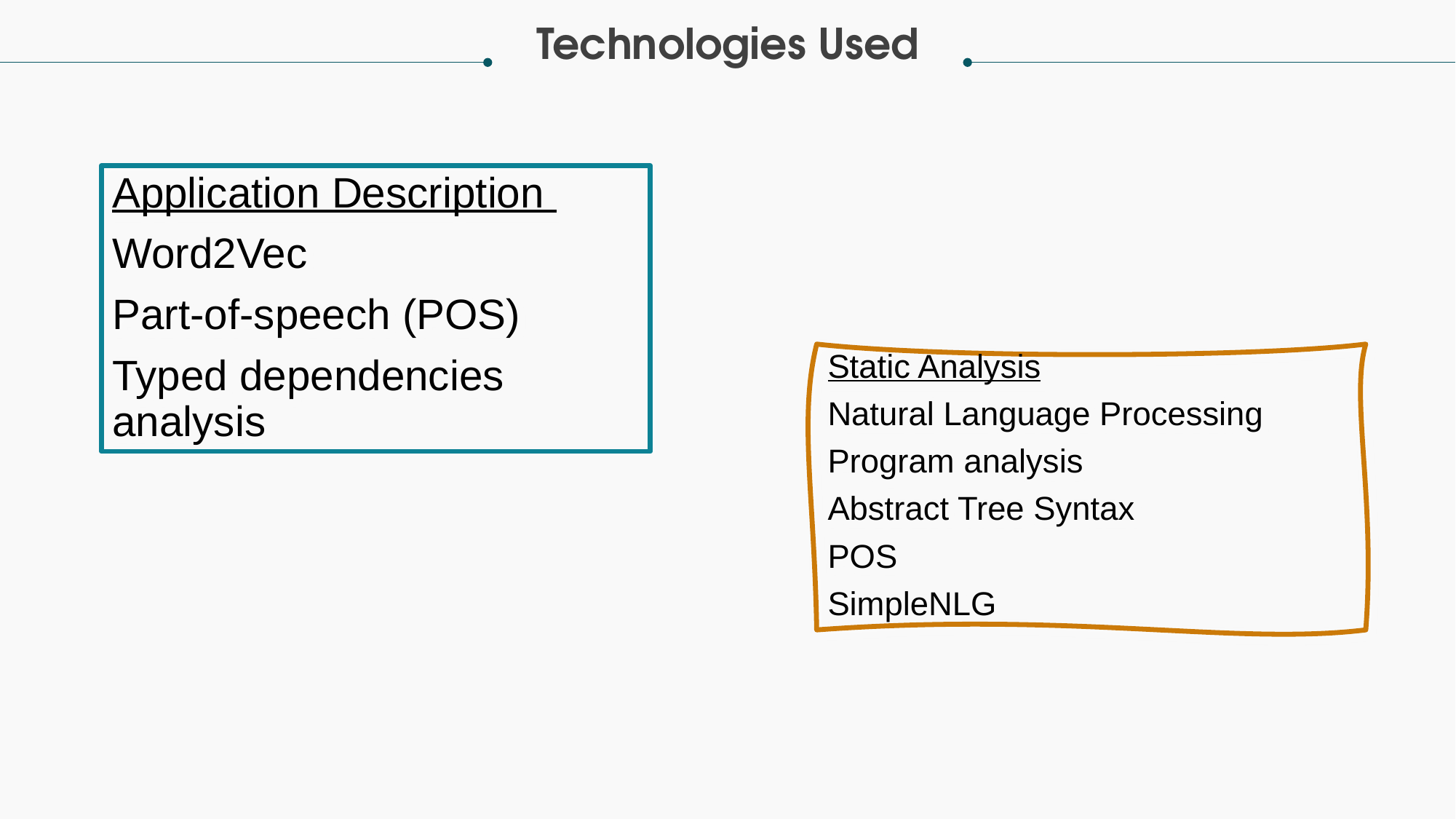

Technologies Used
Application Description
Word2Vec
Part-of-speech (POS)
Typed dependencies analysis

Static Analysis
Natural Language Processing
Program analysis
Abstract Tree Syntax
POS
SimpleNLG